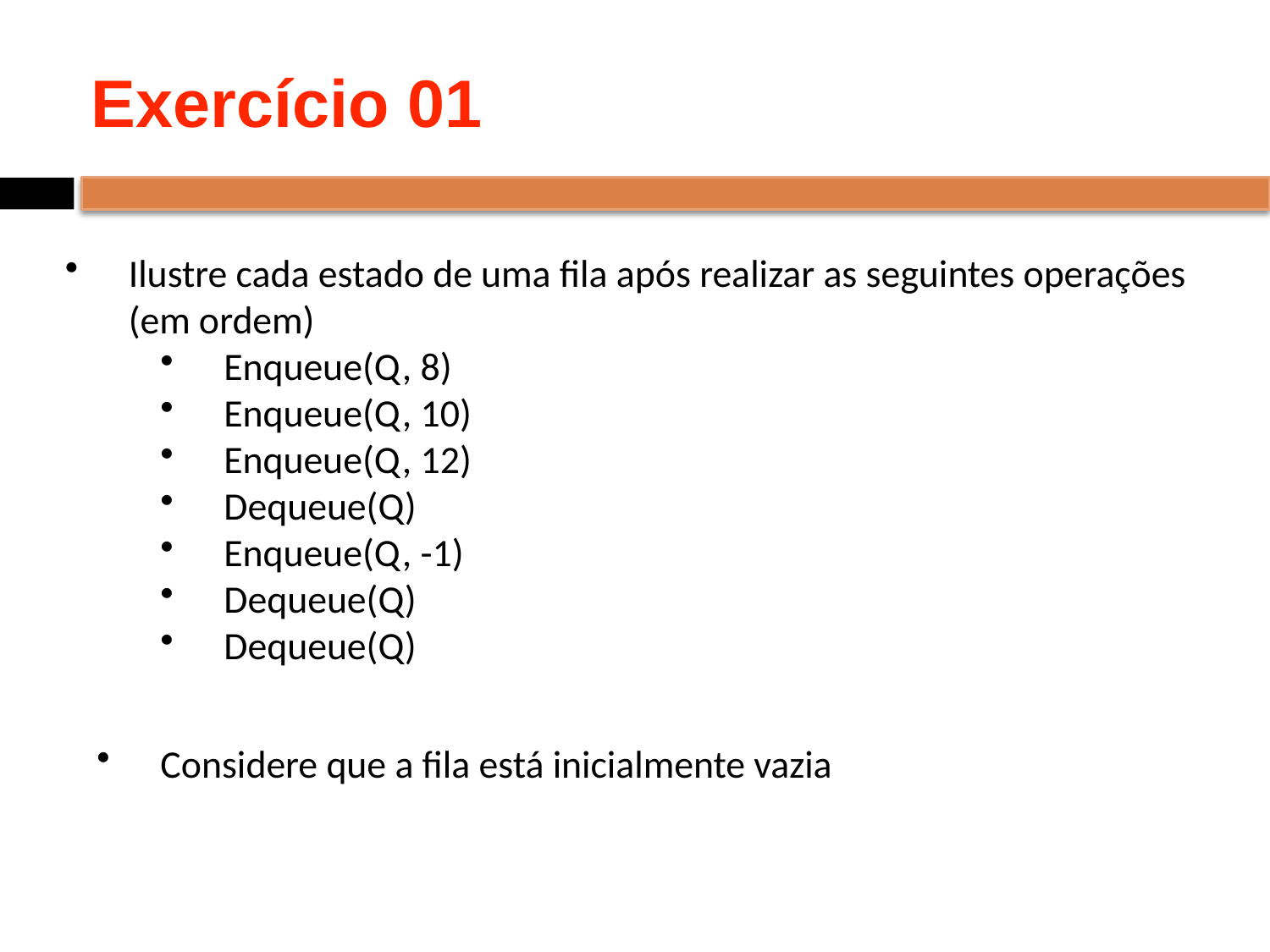

# Exercício 01
Ilustre cada estado de uma fila após realizar as seguintes operações (em ordem)
Enqueue(Q, 8)
Enqueue(Q, 10)
Enqueue(Q, 12)
Dequeue(Q)
Enqueue(Q, -1)
Dequeue(Q)
Dequeue(Q)

Considere que a fila está inicialmente vazia
41